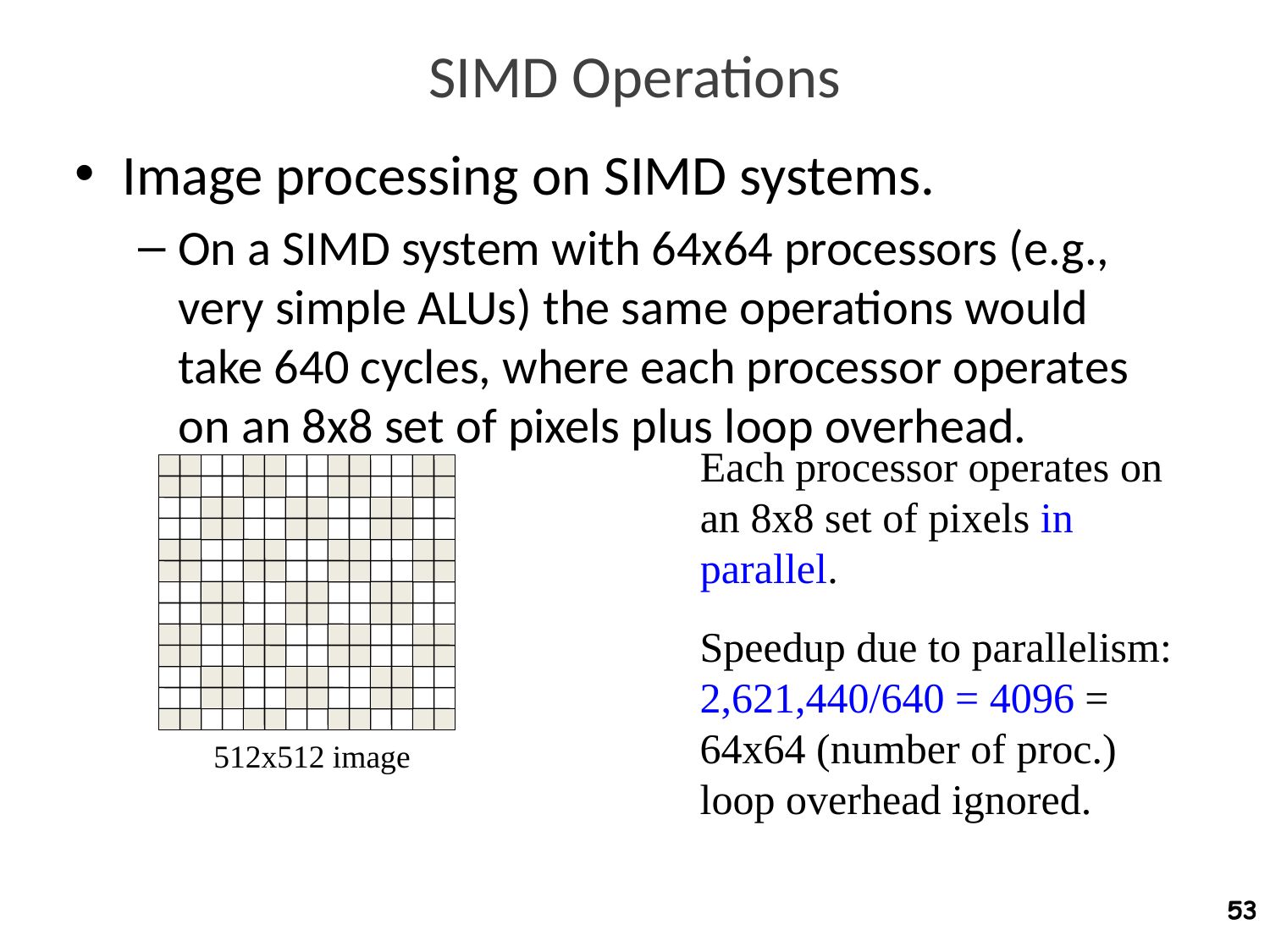

SIMD Operations
Image processing on SIMD systems.
On a SIMD system with 64x64 processors (e.g., very simple ALUs) the same operations would take 640 cycles, where each processor operates on an 8x8 set of pixels plus loop overhead.
Each processor operates on
an 8x8 set of pixels in
parallel.

Speedup due to parallelism:
2,621,440/640 = 4096 =
64x64 (number of proc.)
loop overhead ignored.

512x512 image
53